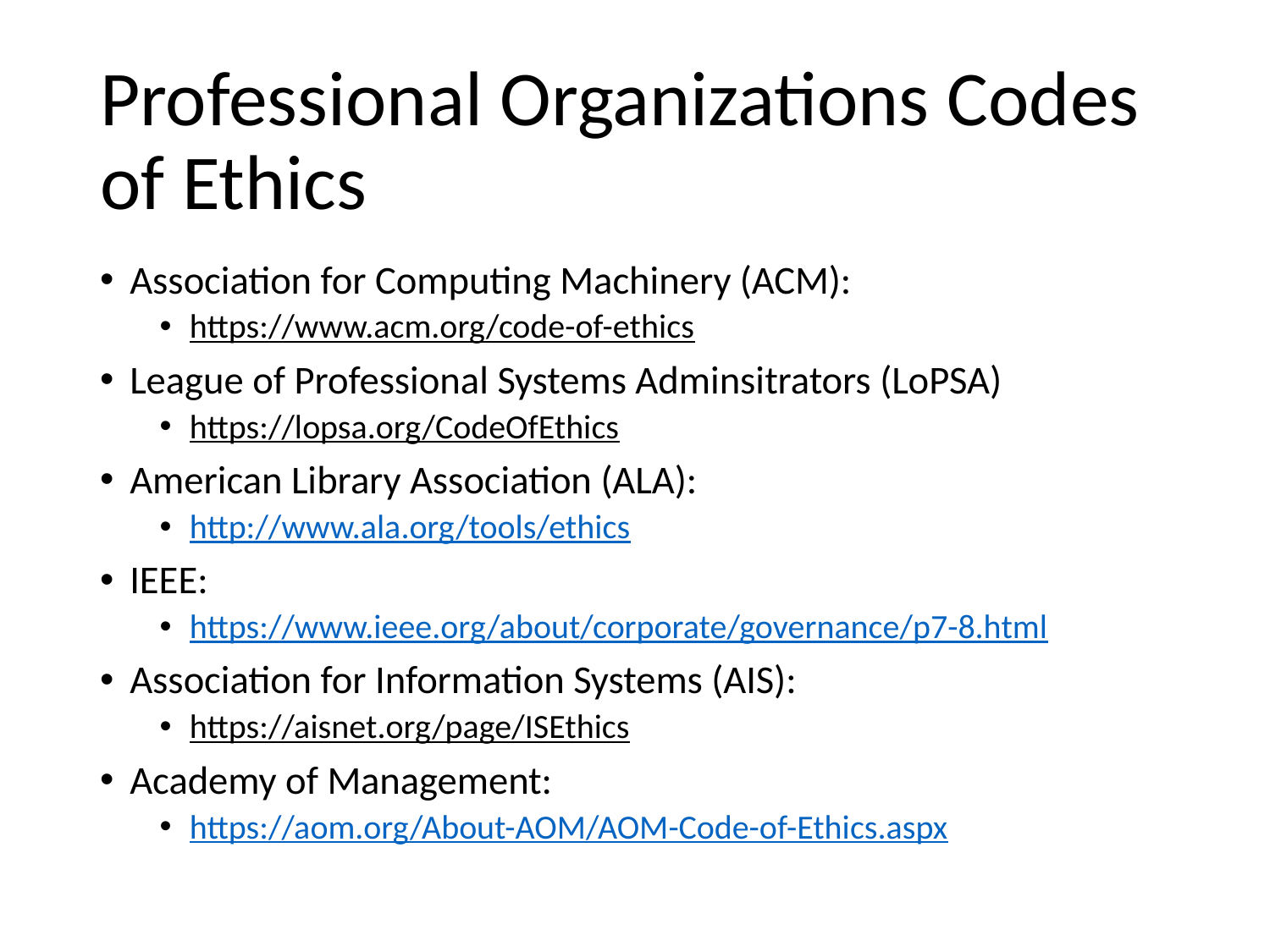

# Professional Organizations Codes of Ethics
Association for Computing Machinery (ACM):
https://www.acm.org/code-of-ethics
League of Professional Systems Adminsitrators (LoPSA)
https://lopsa.org/CodeOfEthics
American Library Association (ALA):
http://www.ala.org/tools/ethics
IEEE:
https://www.ieee.org/about/corporate/governance/p7-8.html
Association for Information Systems (AIS):
https://aisnet.org/page/ISEthics
Academy of Management:
https://aom.org/About-AOM/AOM-Code-of-Ethics.aspx